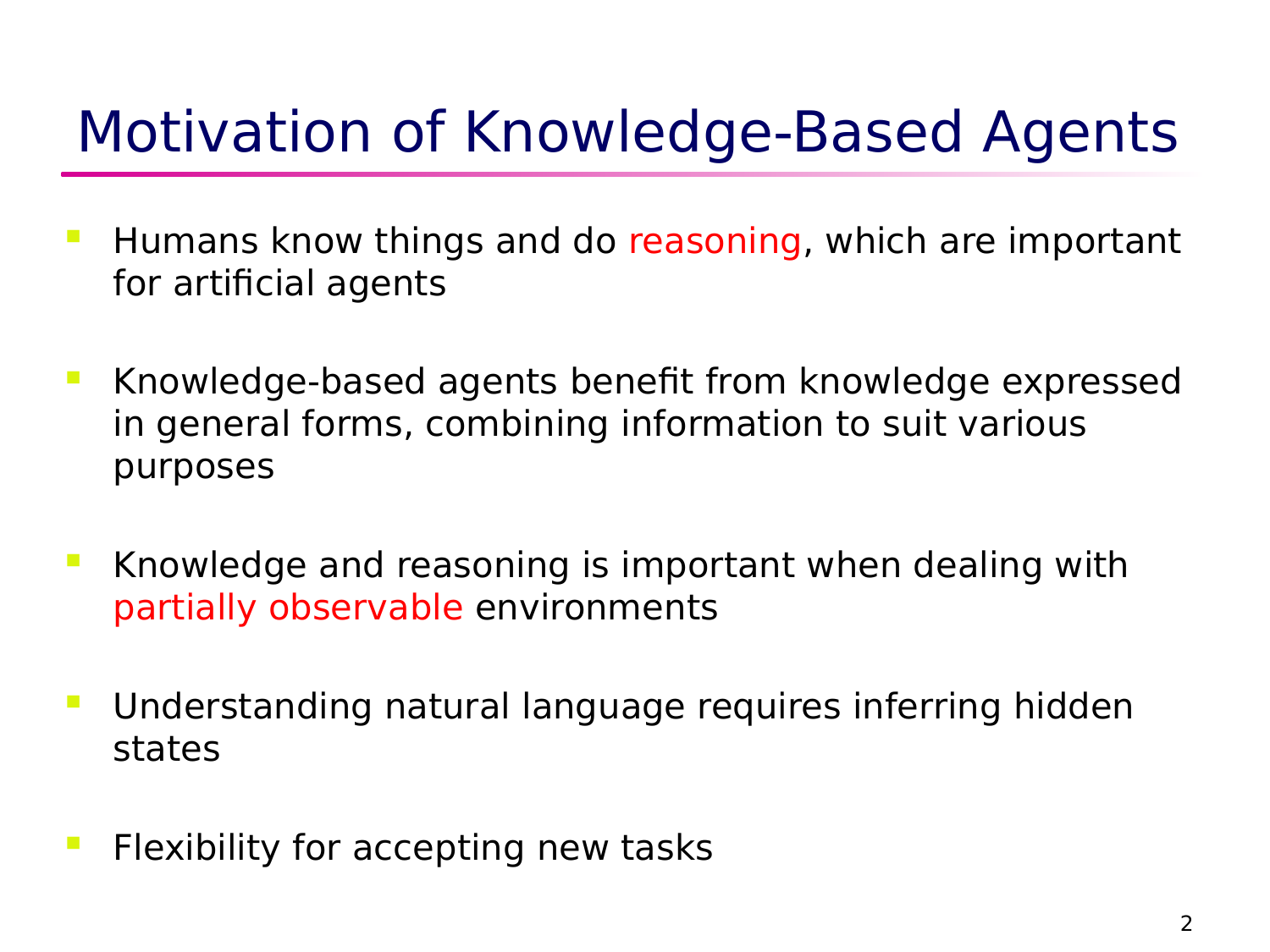

# Motivation of Knowledge-Based Agents
Humans know things and do reasoning, which are important for artificial agents

Knowledge-based agents benefit from knowledge expressed in general forms, combining information to suit various purposes

Knowledge and reasoning is important when dealing with partially observable environments

Understanding natural language requires inferring hidden states

Flexibility for accepting new tasks
2